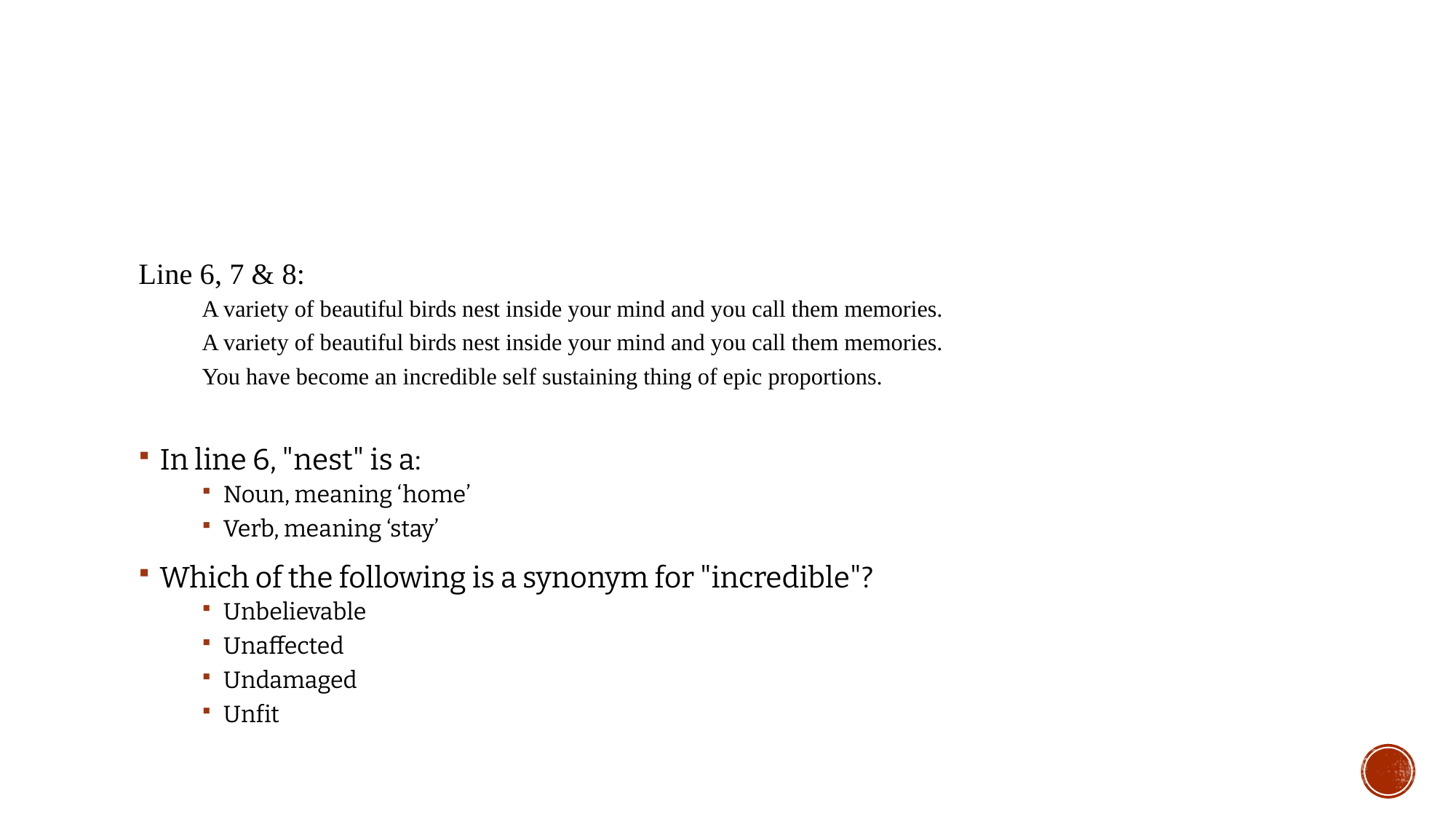

#
Line 6, 7 & 8:
A variety of beautiful birds nest inside your mind and you call them memories.
A variety of beautiful birds nest inside your mind and you call them memories.
You have become an incredible self sustaining thing of epic proportions.

In line 6, "nest" is a:
Noun, meaning ‘home’
Verb, meaning ‘stay’
Which of the following is a synonym for "incredible"?
Unbelievable
Unaffected
Undamaged
Unfit